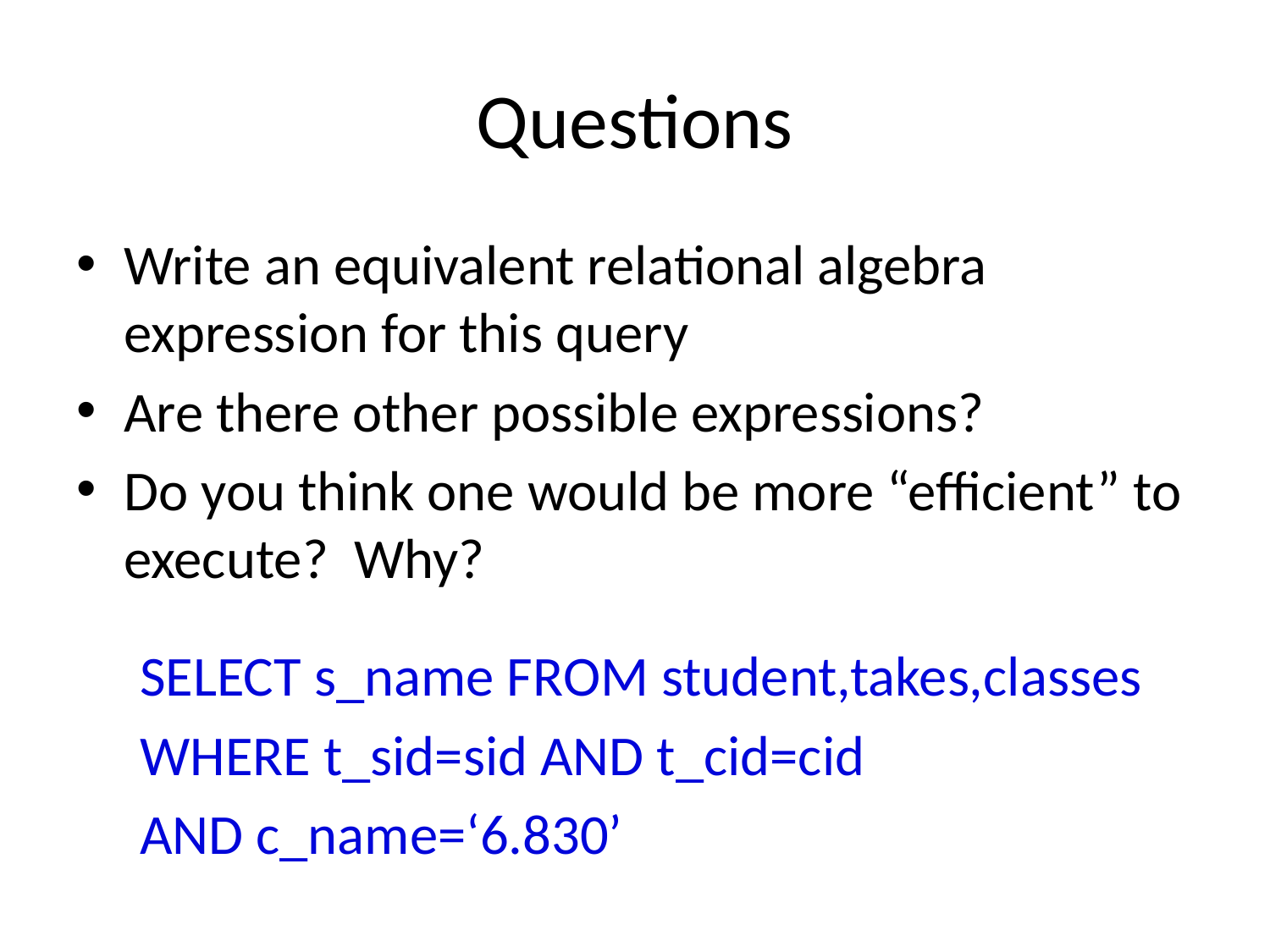

# Questions
Write an equivalent relational algebra expression for this query
Are there other possible expressions?
Do you think one would be more “efficient” to execute?  Why?
SELECT s_name FROM student,takes,classes
WHERE t_sid=sid AND t_cid=cid
AND c_name=‘6.830’